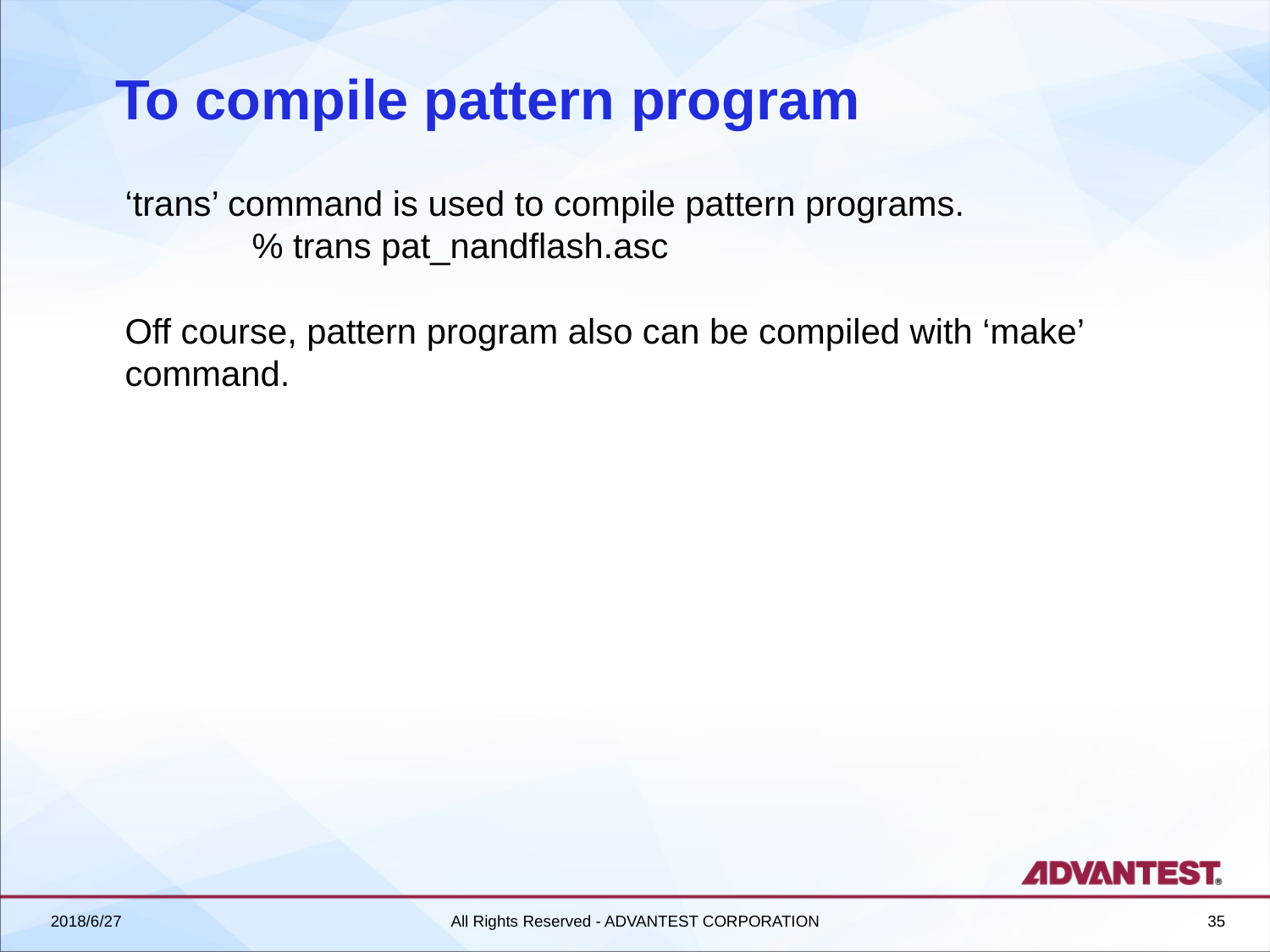

# To compile pattern program
‘trans’ command is used to compile pattern programs.
	% trans pat_nandflash.asc

Off course, pattern program also can be compiled with ‘make’ command.
2018/6/27
All Rights Reserved - ADVANTEST CORPORATION
35